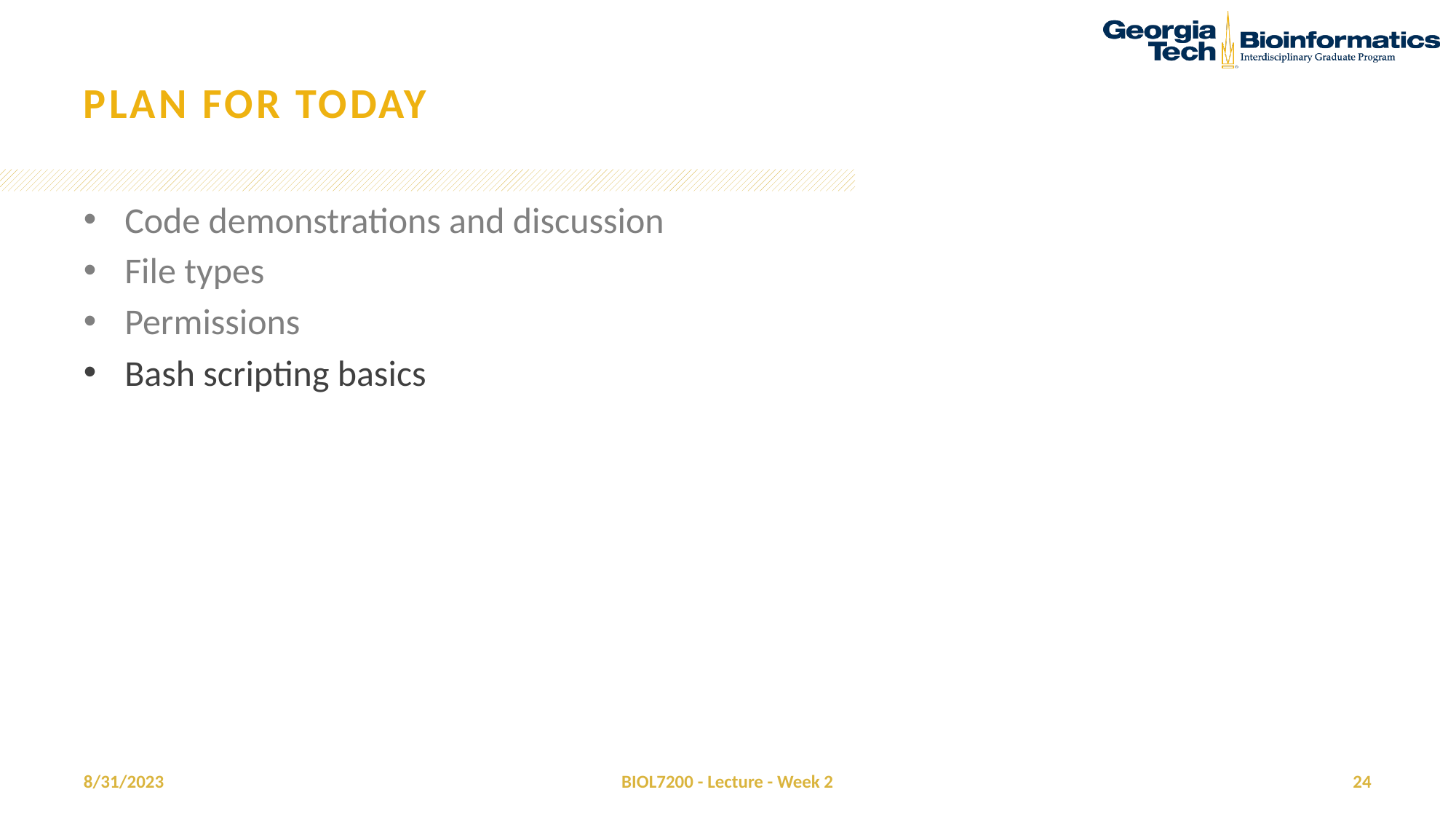

# Plan for today
Code demonstrations and discussion
File types
Permissions
Bash scripting basics

8/31/2023
BIOL7200 - Lecture - Week 2
24